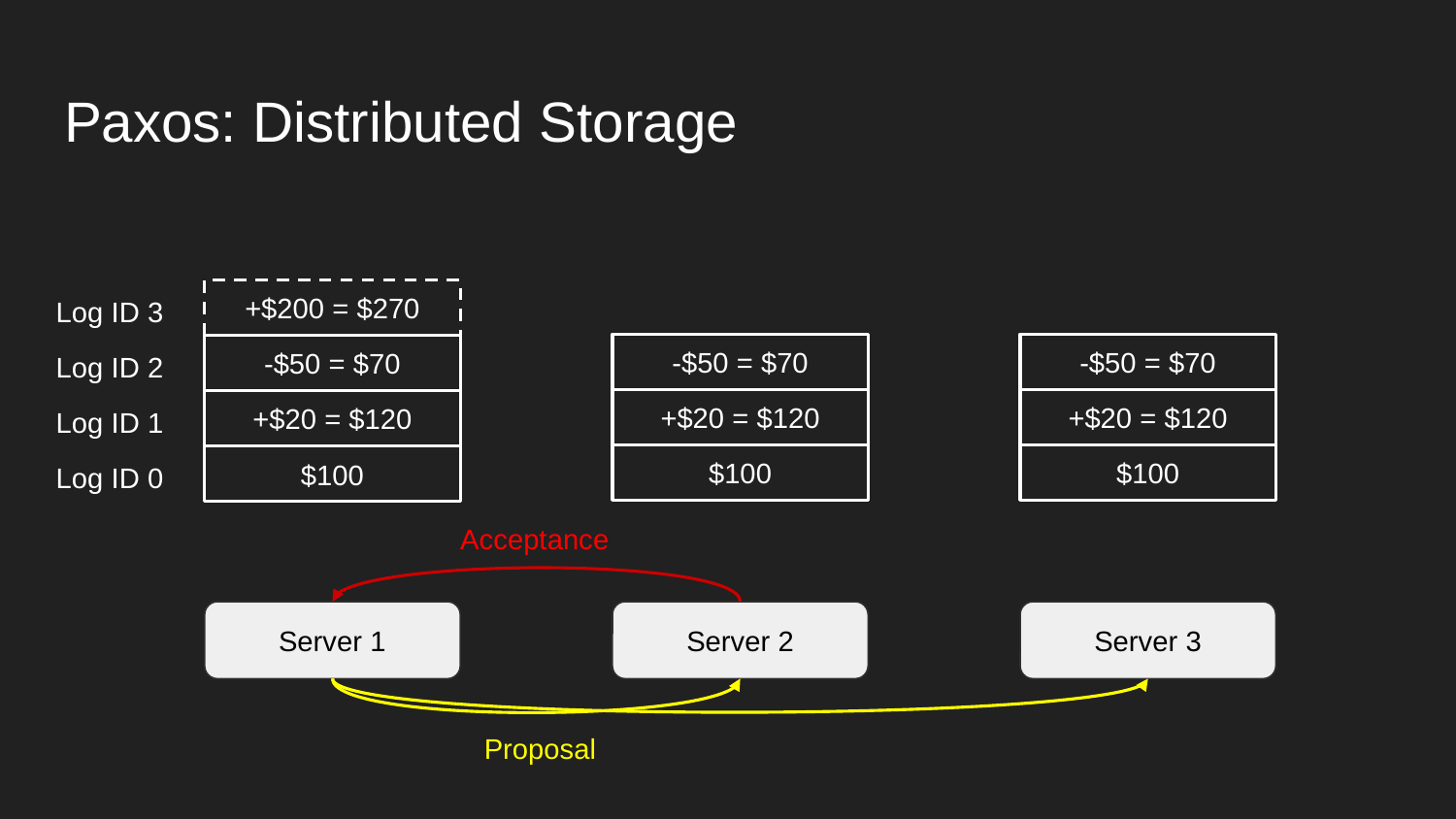

# Paxos: Distributed Storage
Log ID 3
+$200 = $270
-$50 = $70
-$50 = $70
Log ID 2
-$50 = $70
+$20 = $120
+$20 = $120
Log ID 1
+$20 = $120
$100
$100
Log ID 0
$100
Acceptance
Server 1
Server 2
Server 3
Proposal